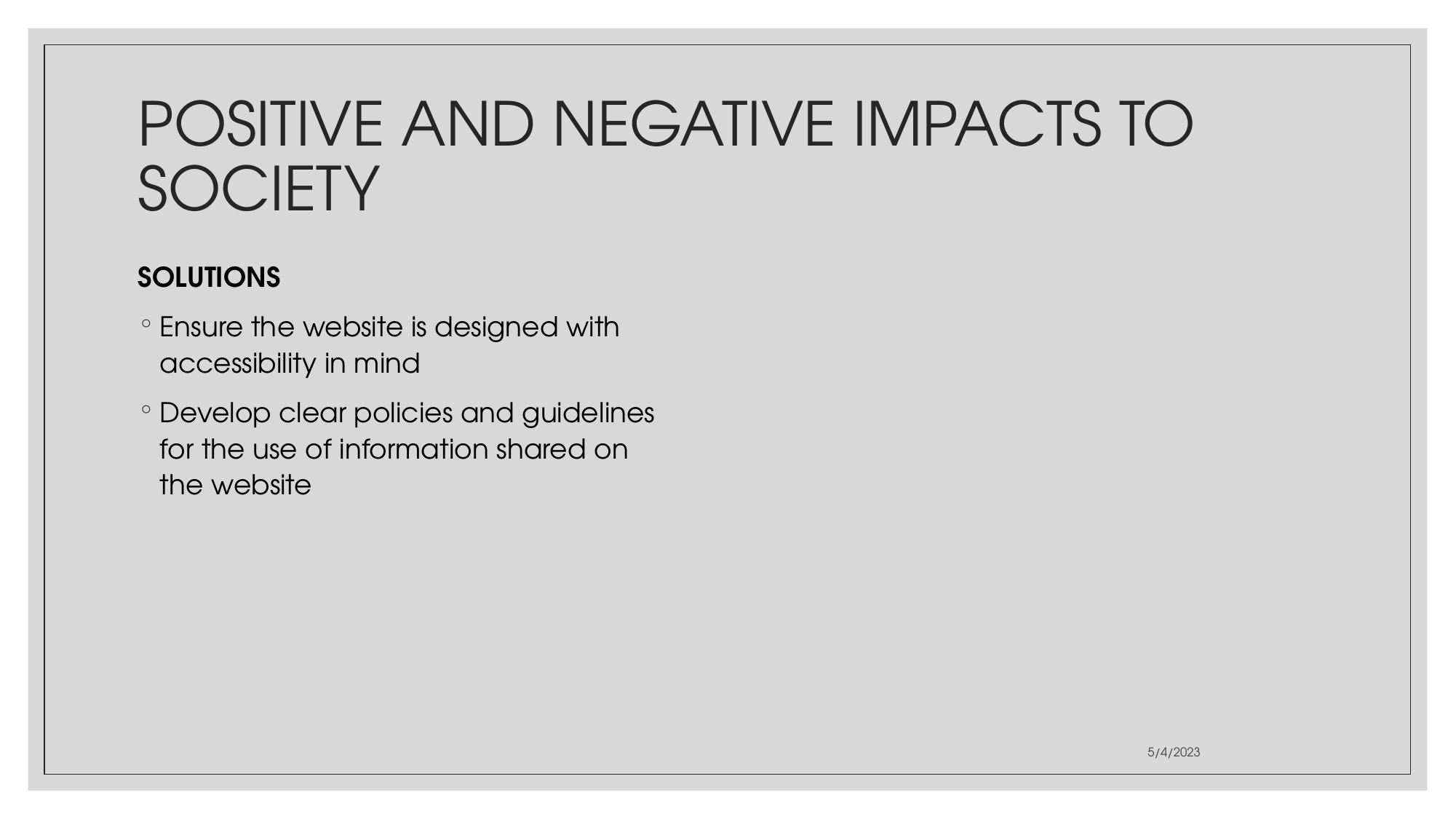

# POSITIVE AND NEGATIVE IMPACTS TO SOCIETY
SOLUTIONS
Ensure the website is designed with accessibility in mind
Develop clear policies and guidelines for the use of information shared on the website

5/4/2023